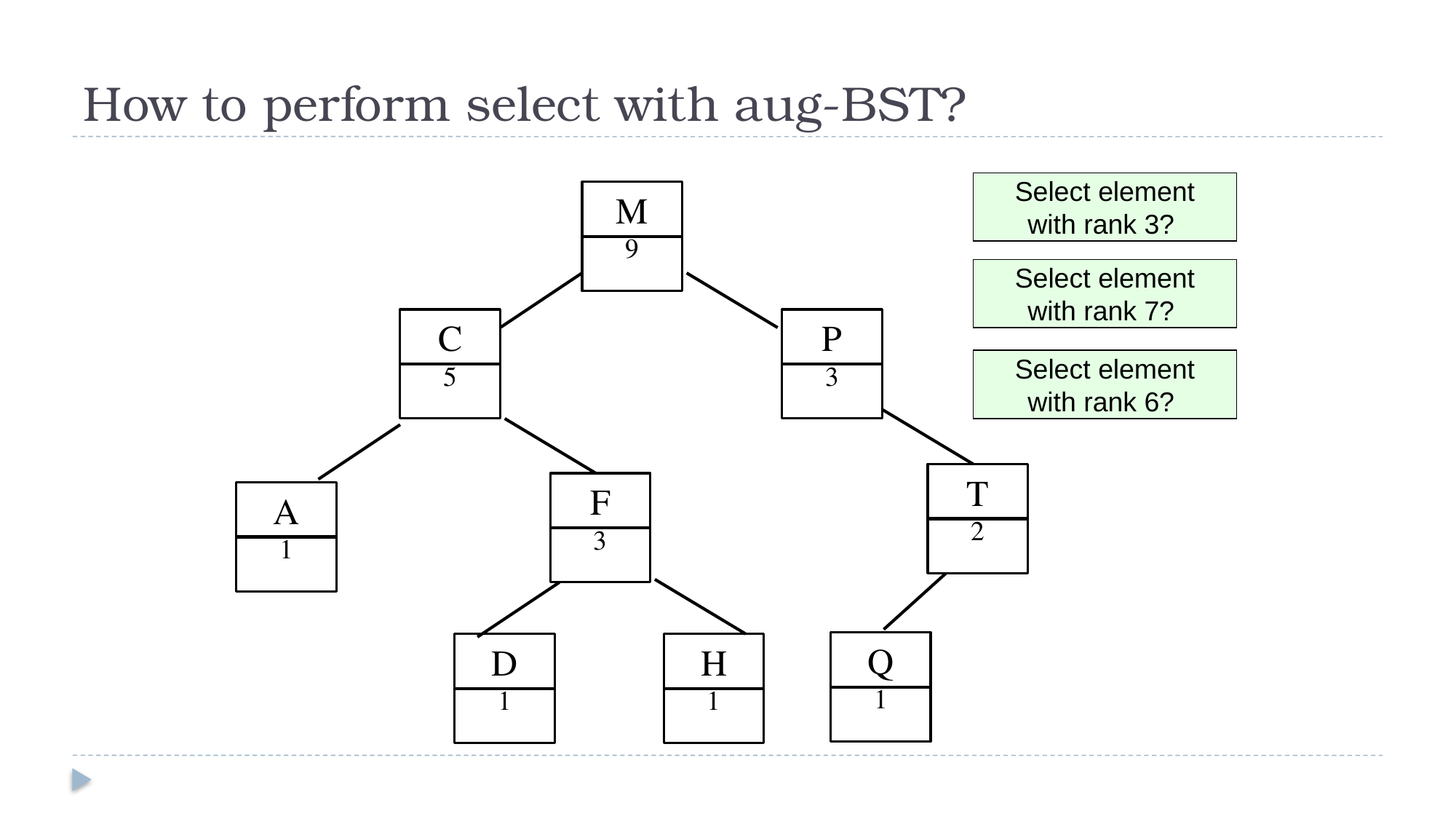

# How to perform select with aug-BST?

 Select element
with rank 3?
M
9
 Select element
with rank 7?
C
5
P
3
 Select element
with rank 6?
T
2
F
3
A
1
Q
1
D
1
H
1